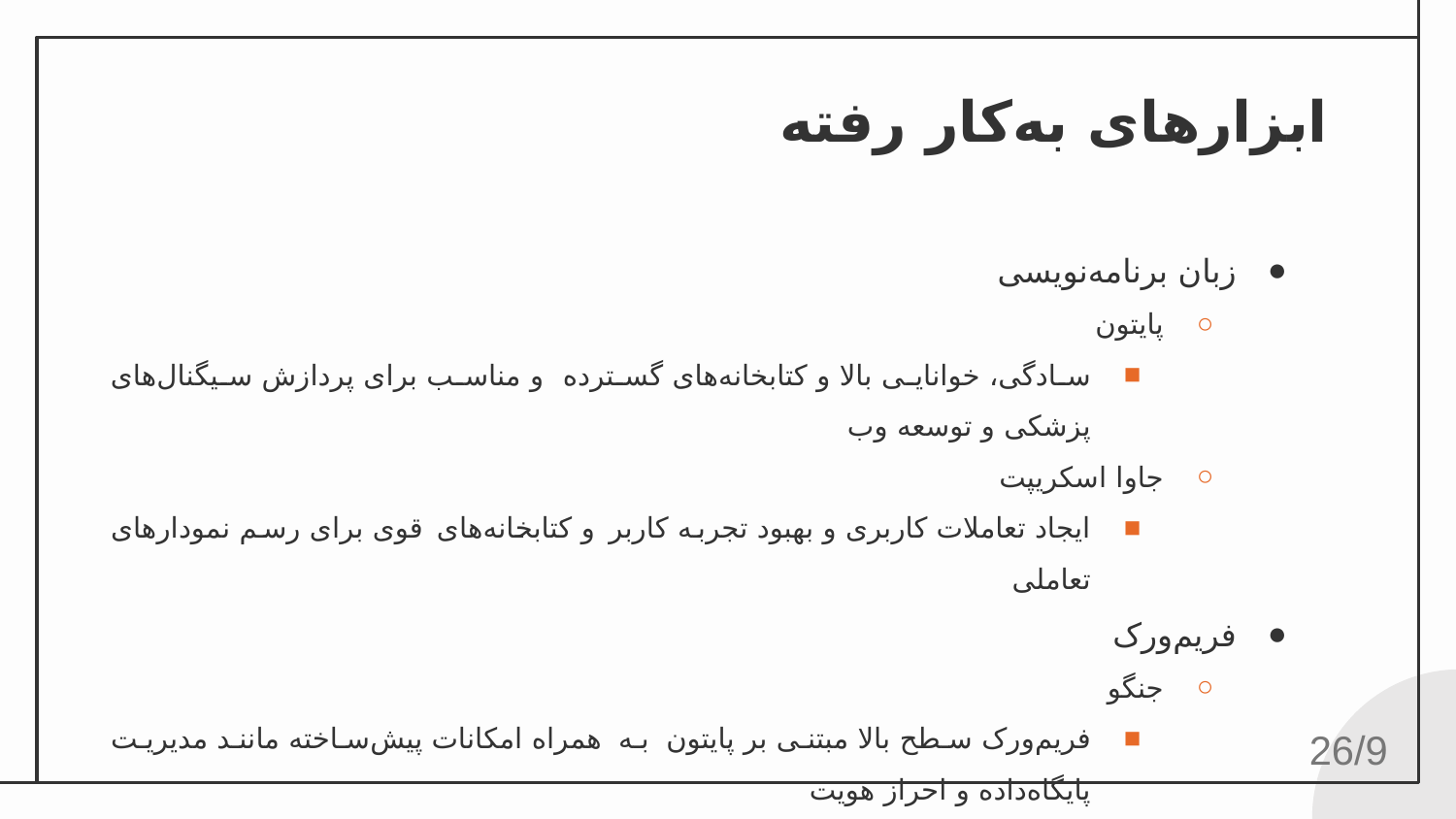

# ابزارهای به‌کار رفته
زبان برنامه‌نویسی
پایتون
سادگی، خوانایی بالا و کتابخانه‌های گسترده و مناسب برای پردازش سیگنال‌های پزشکی و توسعه وب
جاوا اسکریپت
ایجاد تعاملات کاربری و بهبود تجربه کاربر و کتابخانه‌های قوی برای رسم نمودارهای تعاملی
فریم‌ورک‌
جنگو
فریم‌ورک سطح بالا مبتنی بر پایتون به همراه امکانات پیش‌ساخته مانند مدیریت پایگاه‌داده و احراز هویت
26/9